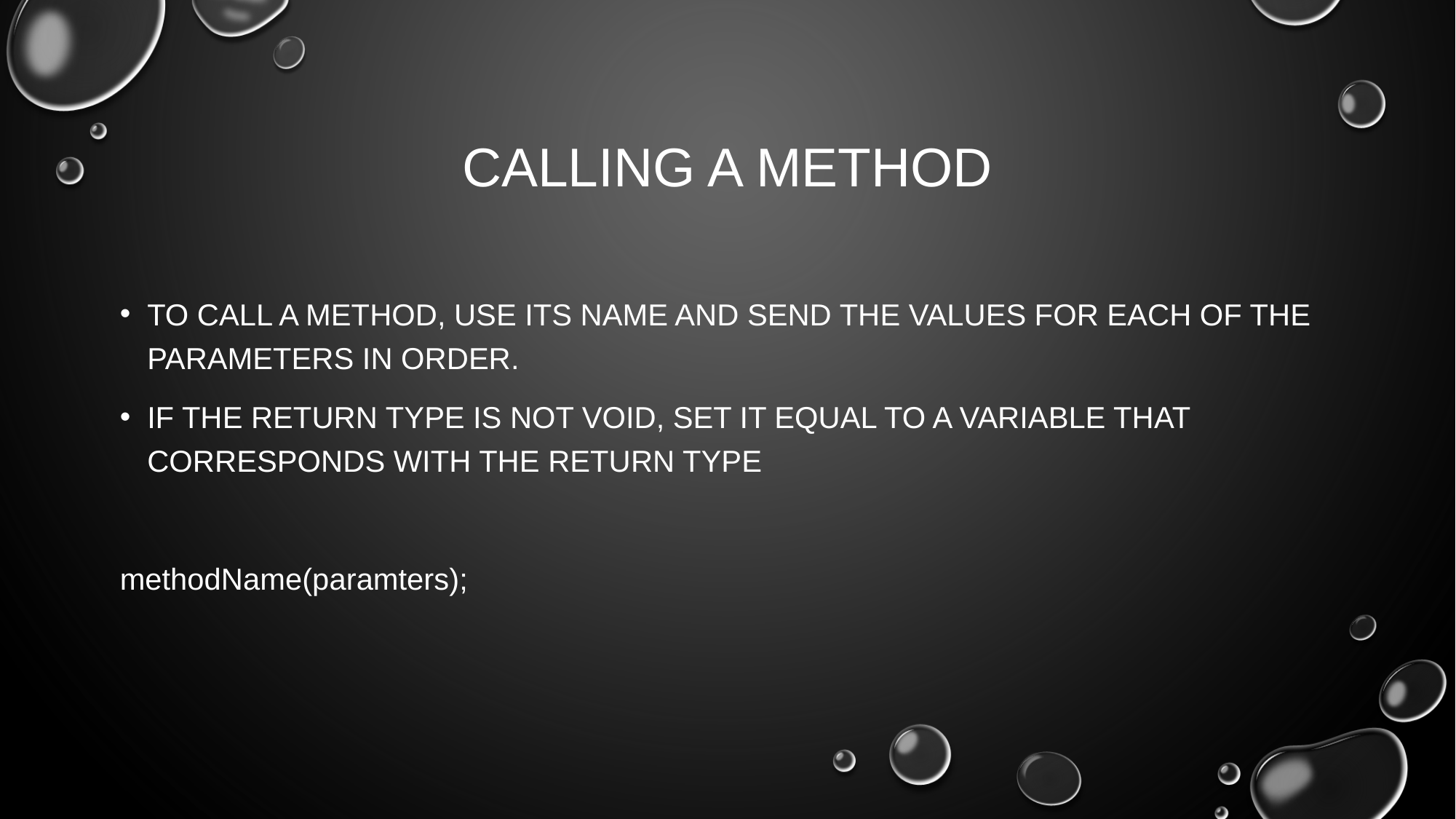

# Calling a method
to call a method, use its name and send the values for each of the parameters in order.
if the return type is not void, set it equal to a variable that corresponds with the return type

methodName(paramters);